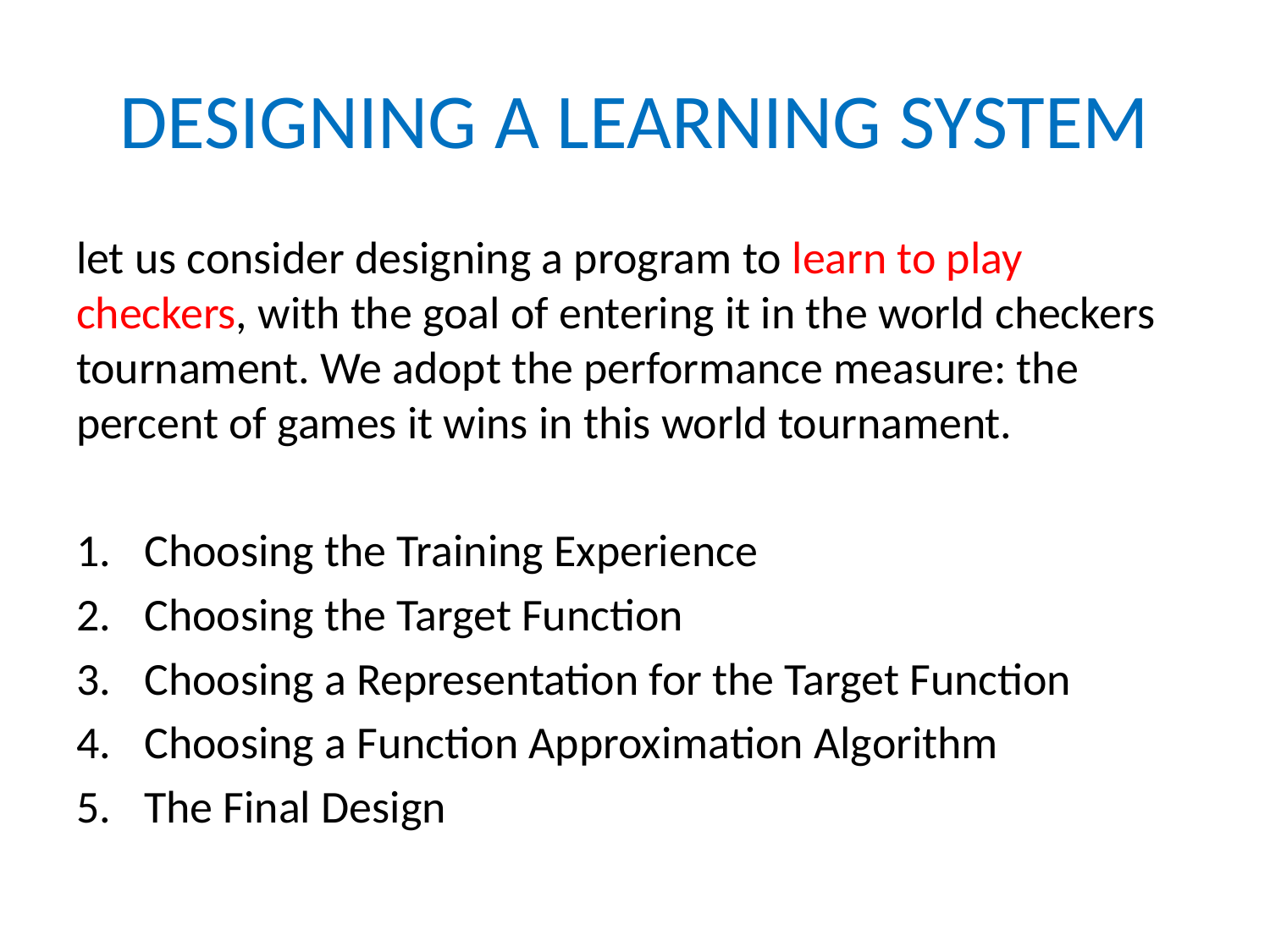

# DESIGNING A LEARNING SYSTEM
let us consider designing a program to learn to play checkers, with the goal of entering it in the world checkers tournament. We adopt the performance measure: the percent of games it wins in this world tournament.

Choosing the Training Experience
Choosing the Target Function
Choosing a Representation for the Target Function
Choosing a Function Approximation Algorithm
The Final Design